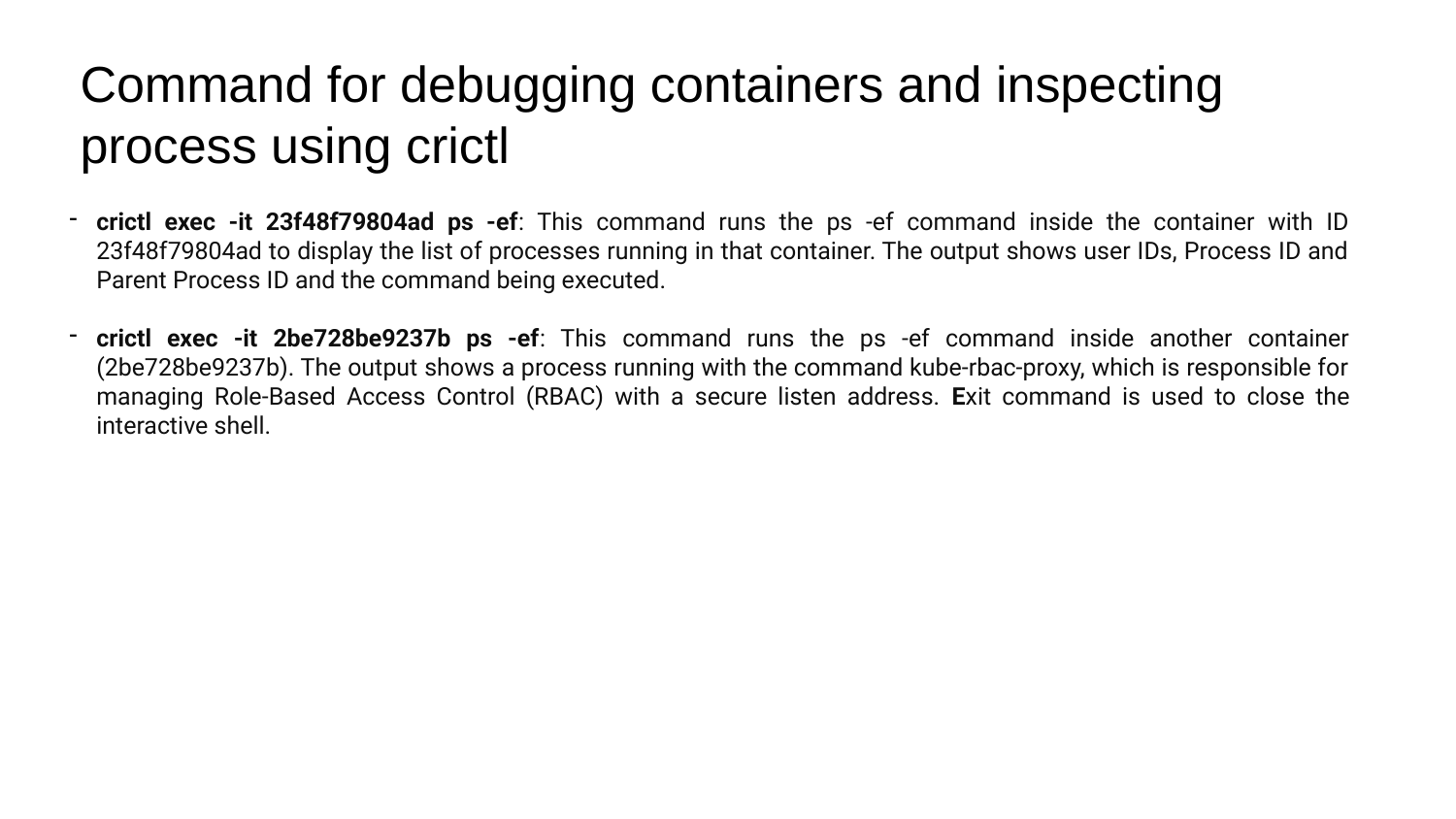

# Command for debugging containers and inspecting process using crictl
crictl exec -it 23f48f79804ad ps -ef: This command runs the ps -ef command inside the container with ID 23f48f79804ad to display the list of processes running in that container. The output shows user IDs, Process ID and Parent Process ID and the command being executed.

crictl exec -it 2be728be9237b ps -ef: This command runs the ps -ef command inside another container (2be728be9237b). The output shows a process running with the command kube-rbac-proxy, which is responsible for managing Role-Based Access Control (RBAC) with a secure listen address. Exit command is used to close the interactive shell.